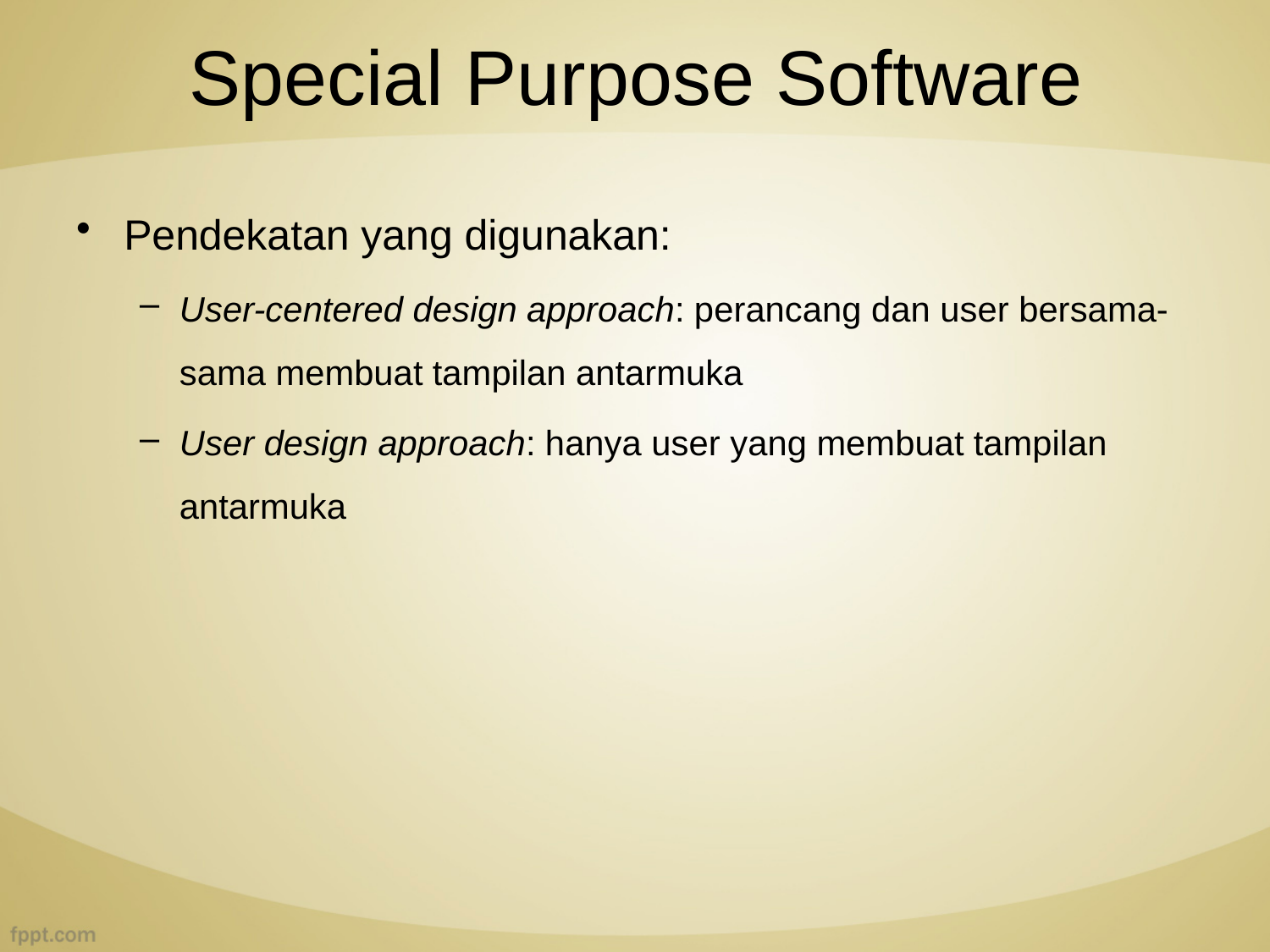

# Special Purpose Software
Pendekatan yang digunakan:
User-centered design approach: perancang dan user bersama-sama membuat tampilan antarmuka
User design approach: hanya user yang membuat tampilan antarmuka